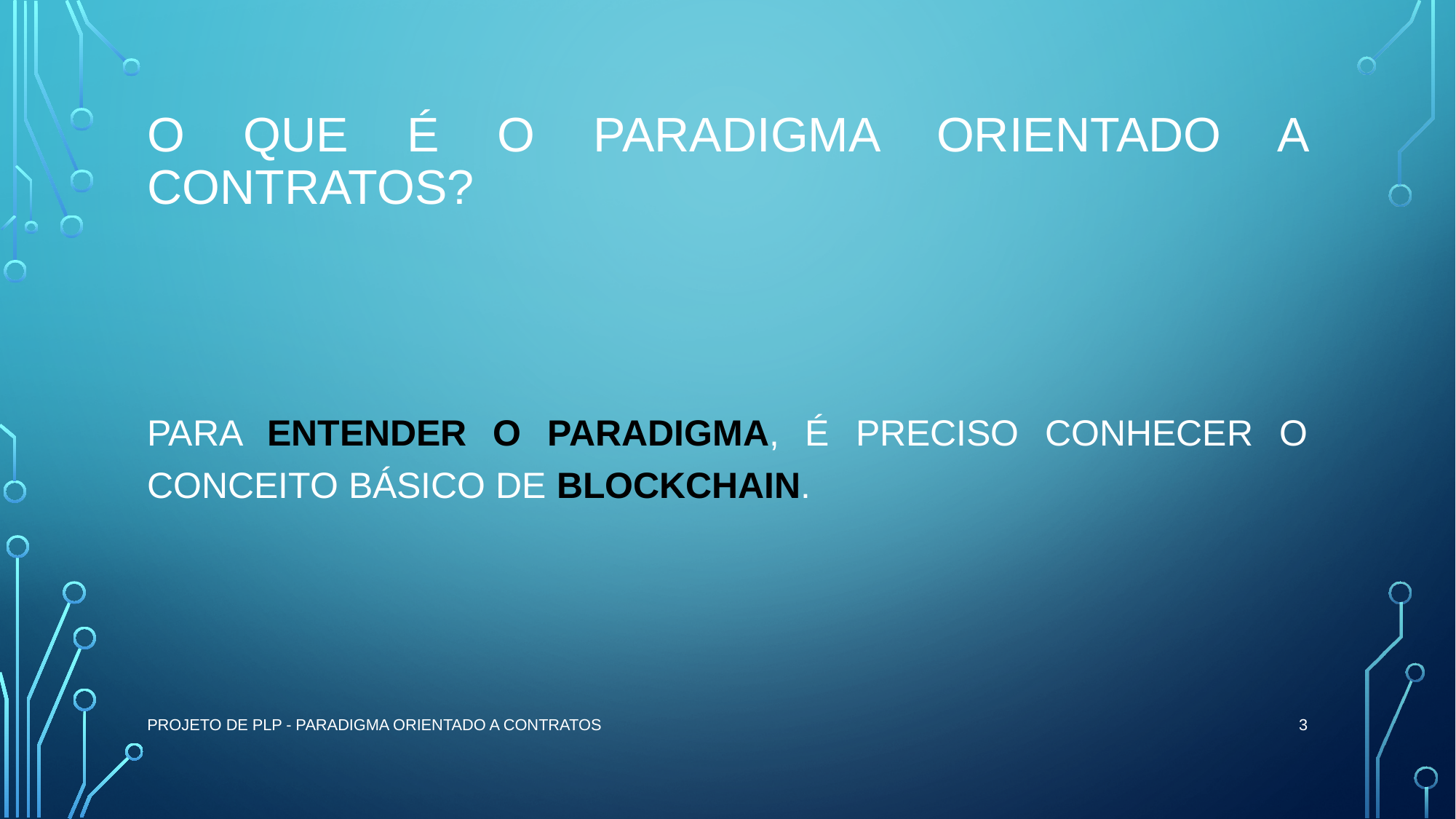

# O que é o paradigma orientado a contratos?

Para entender o paradigma, é preciso conhecer o conceito básico de blockchain.
3
Projeto de PLP - Paradigma Orientado a Contratos